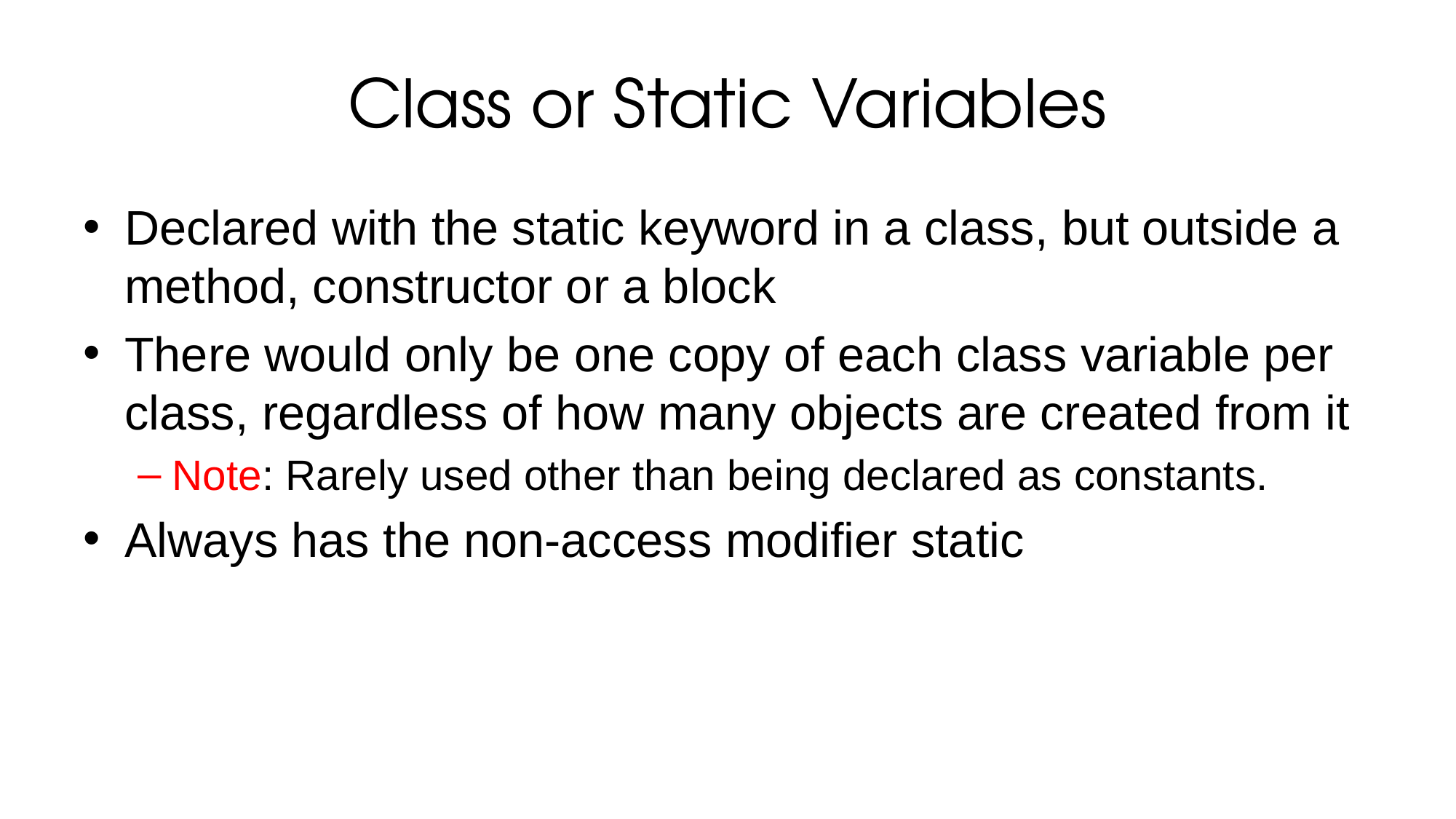

# Class or Static Variables
Declared with the static keyword in a class, but outside a method, constructor or a block
There would only be one copy of each class variable per class, regardless of how many objects are created from it
Note: Rarely used other than being declared as constants.
Always has the non-access modifier static